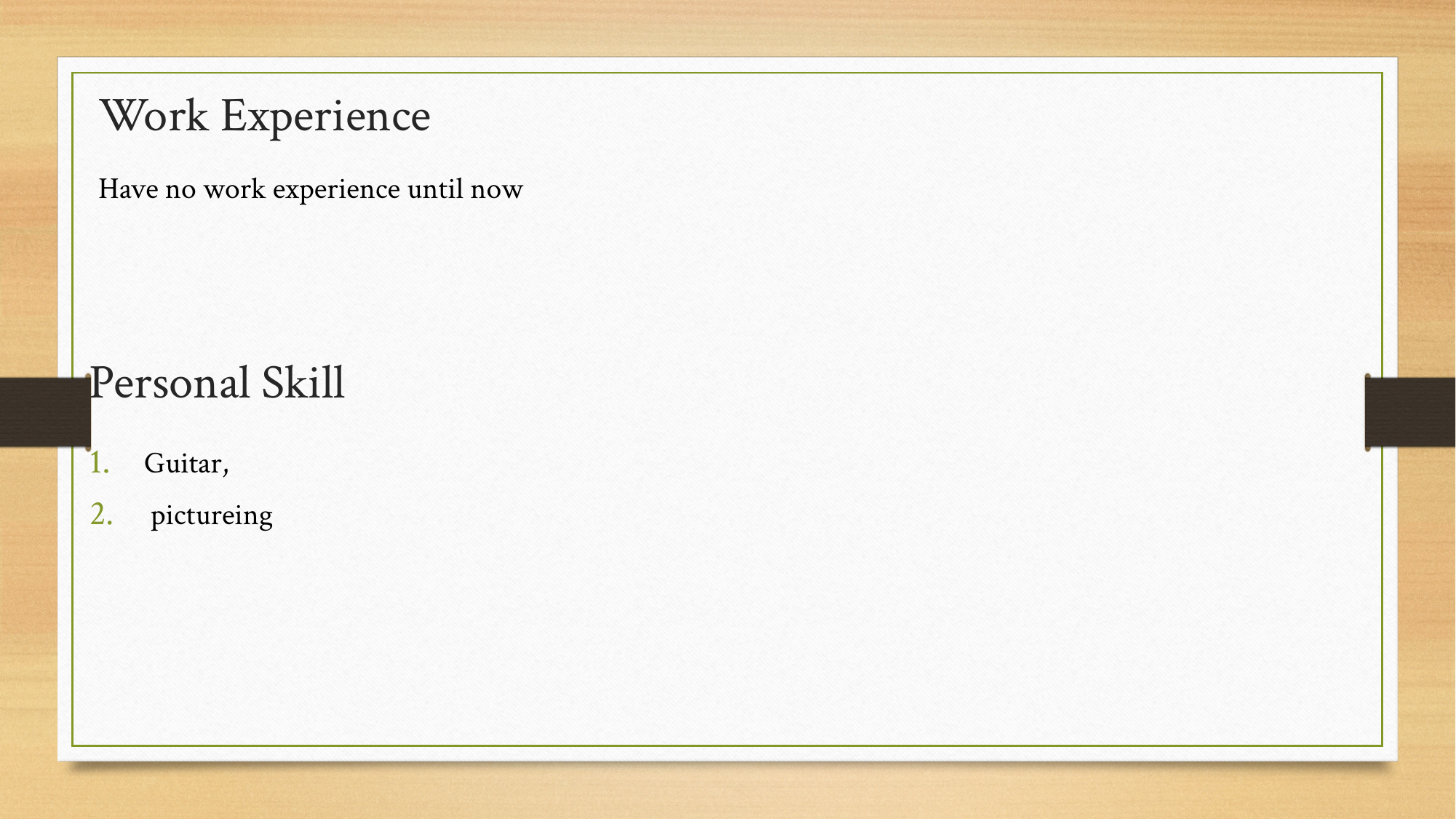

Work Experience
Have no work experience until now
Personal Skill
Guitar,
 pictureing